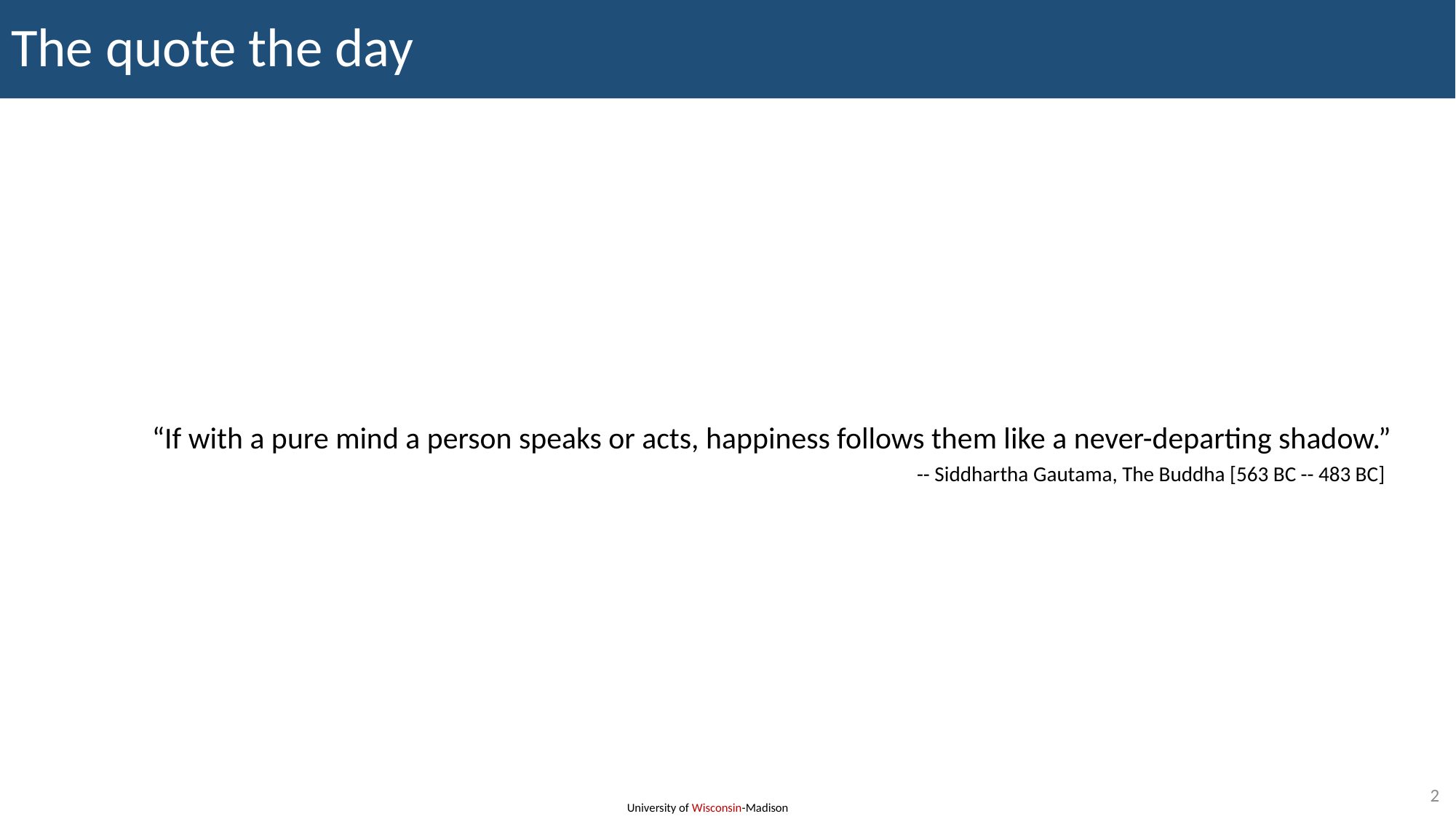

# The quote the day
“If with a pure mind a person speaks or acts, happiness follows them like a never-departing shadow.”
-- Siddhartha Gautama, The Buddha [563 BC -- 483 BC]
2